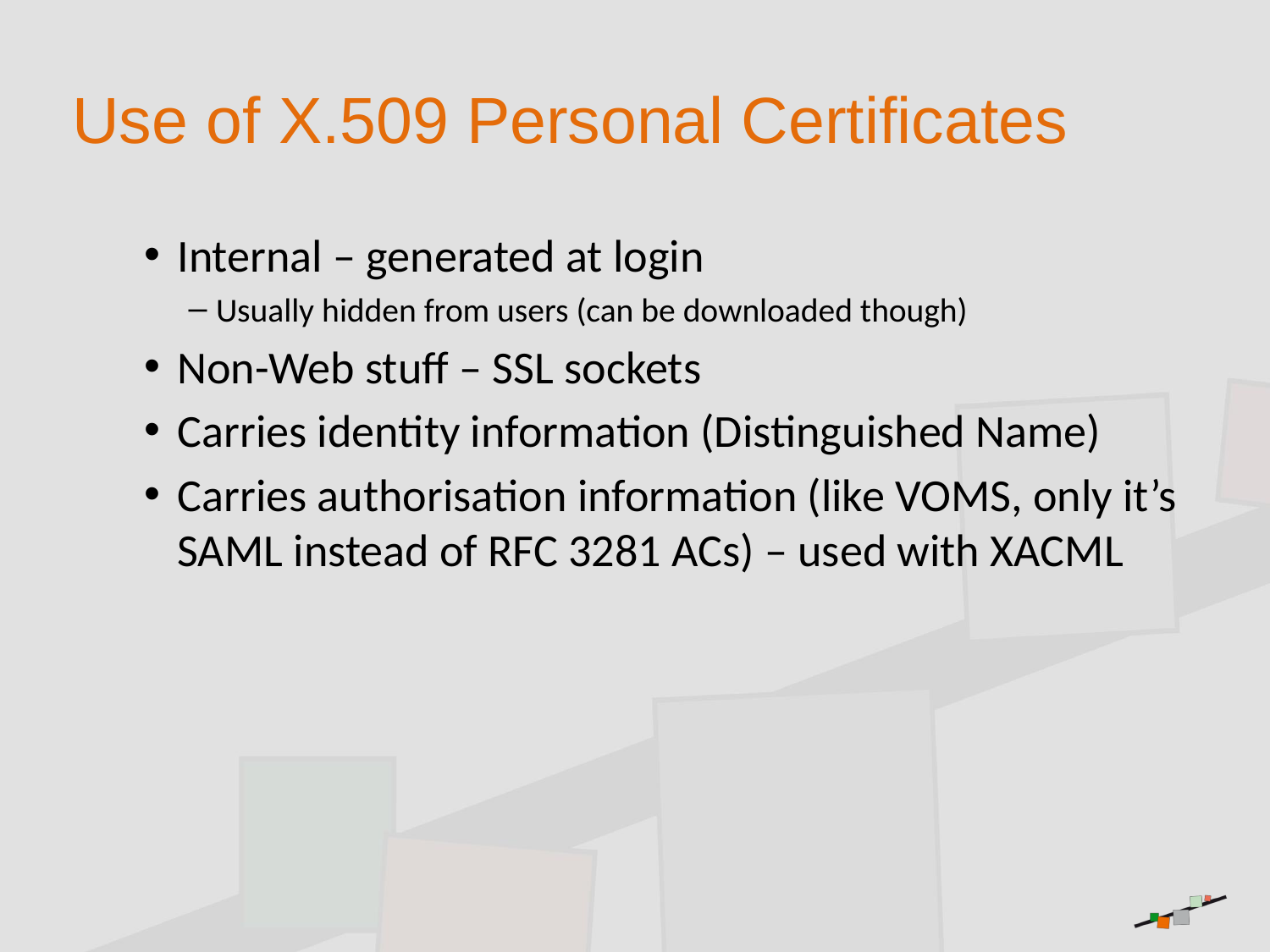

# Use of X.509 Personal Certificates
Internal – generated at login
Usually hidden from users (can be downloaded though)
Non-Web stuff – SSL sockets
Carries identity information (Distinguished Name)
Carries authorisation information (like VOMS, only it’s SAML instead of RFC 3281 ACs) – used with XACML